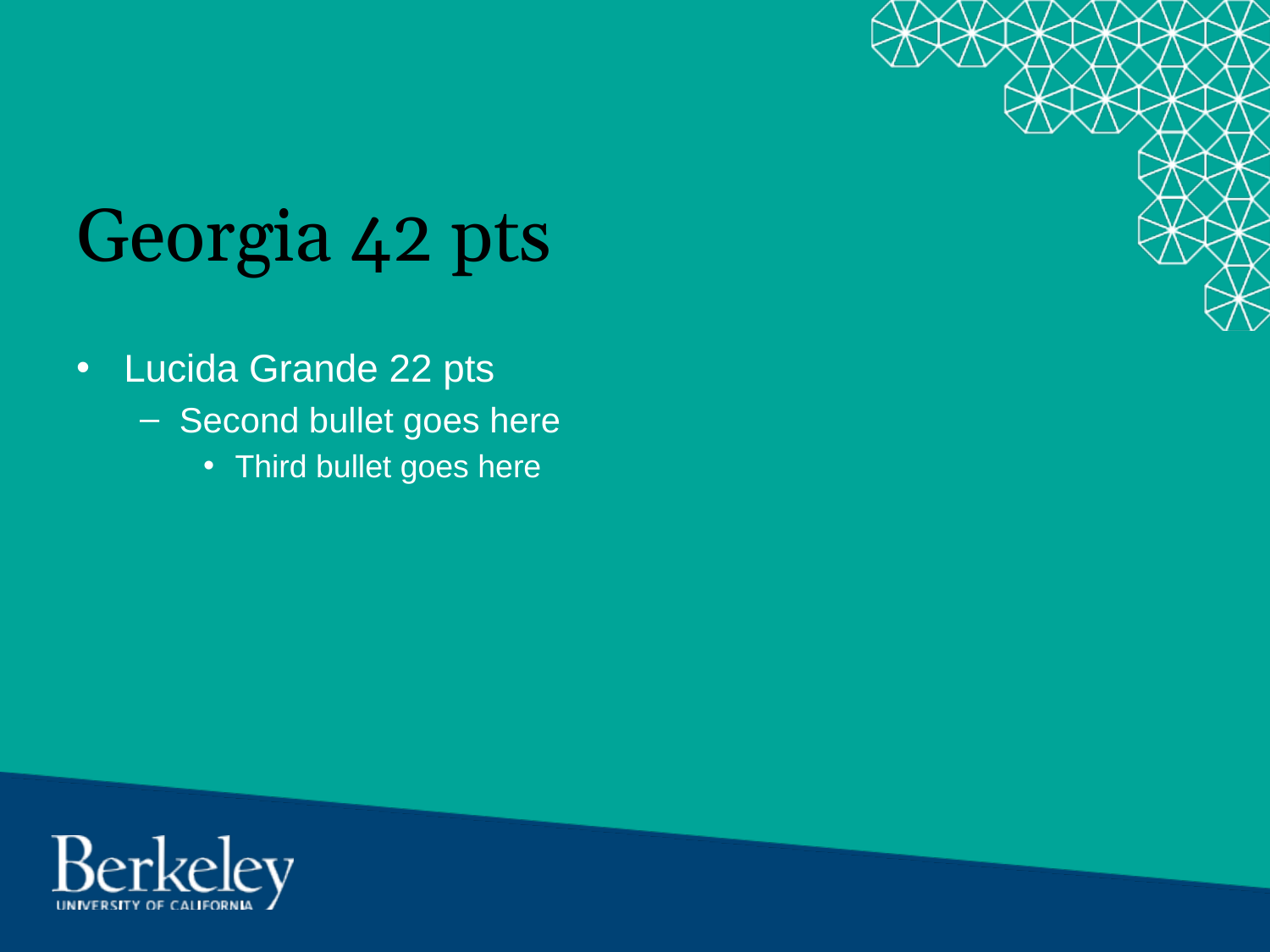

# Georgia 42 pts
Lucida Grande 22 pts
Second bullet goes here
Third bullet goes here